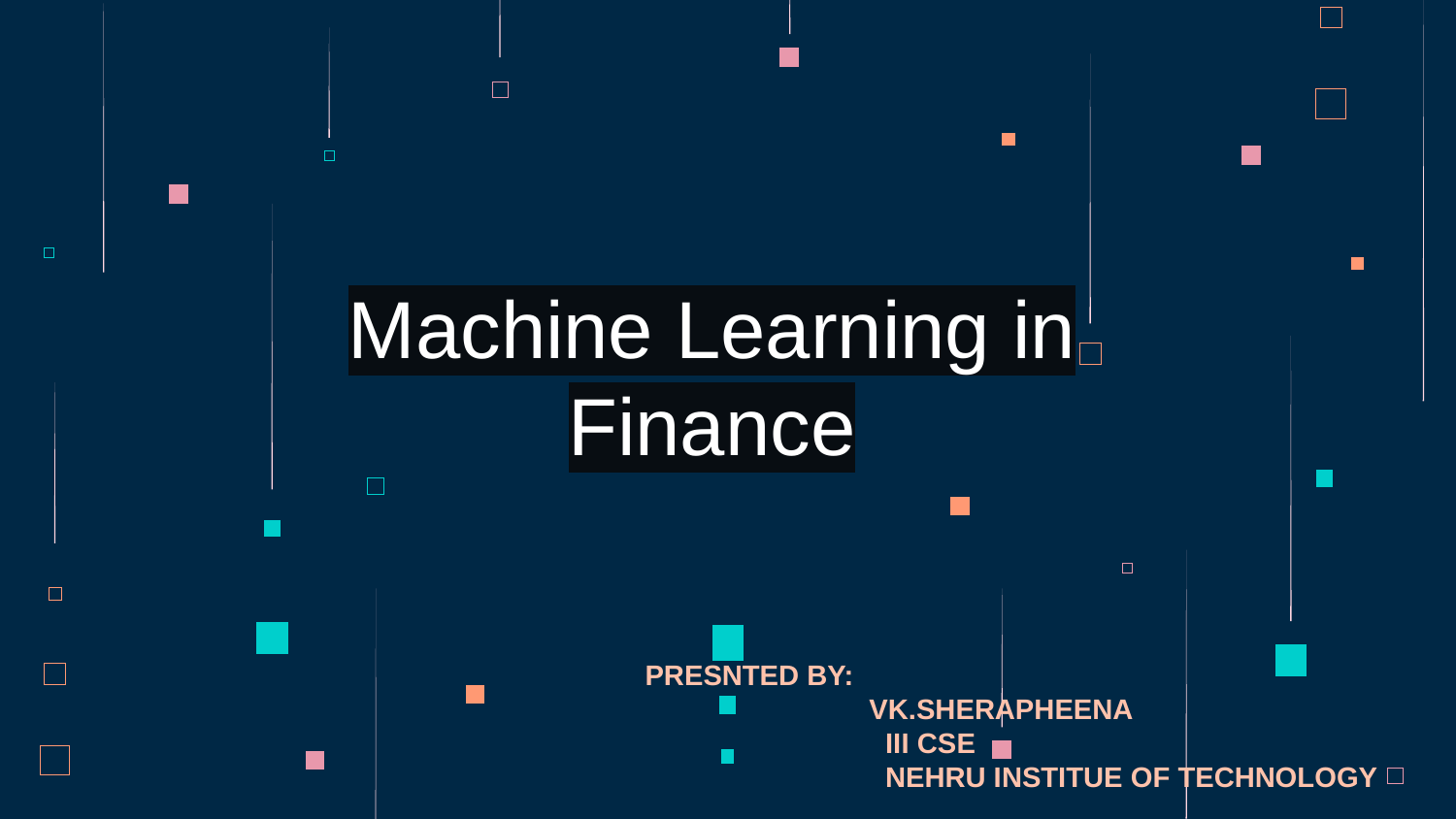

# Machine Learning in Finance

PRESNTED BY:
                            VK.SHERAPHEENA
                              III CSE
                              NEHRU INSTITUE OF TECHNOLOGY